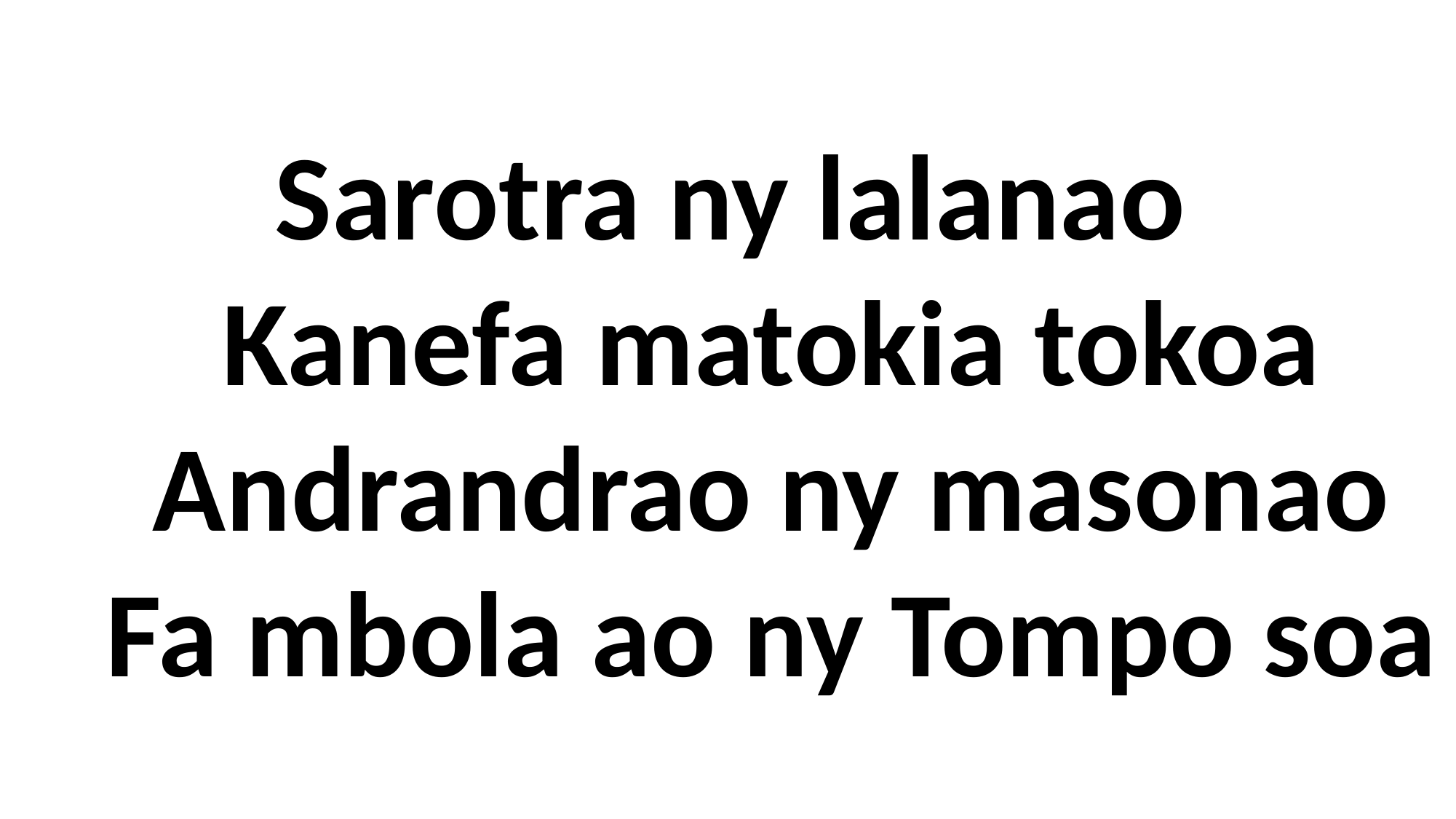

# Sarotra ny lalanao Kanefa matokia tokoa Andrandrao ny masonao Fa mbola ao ny Tompo soa